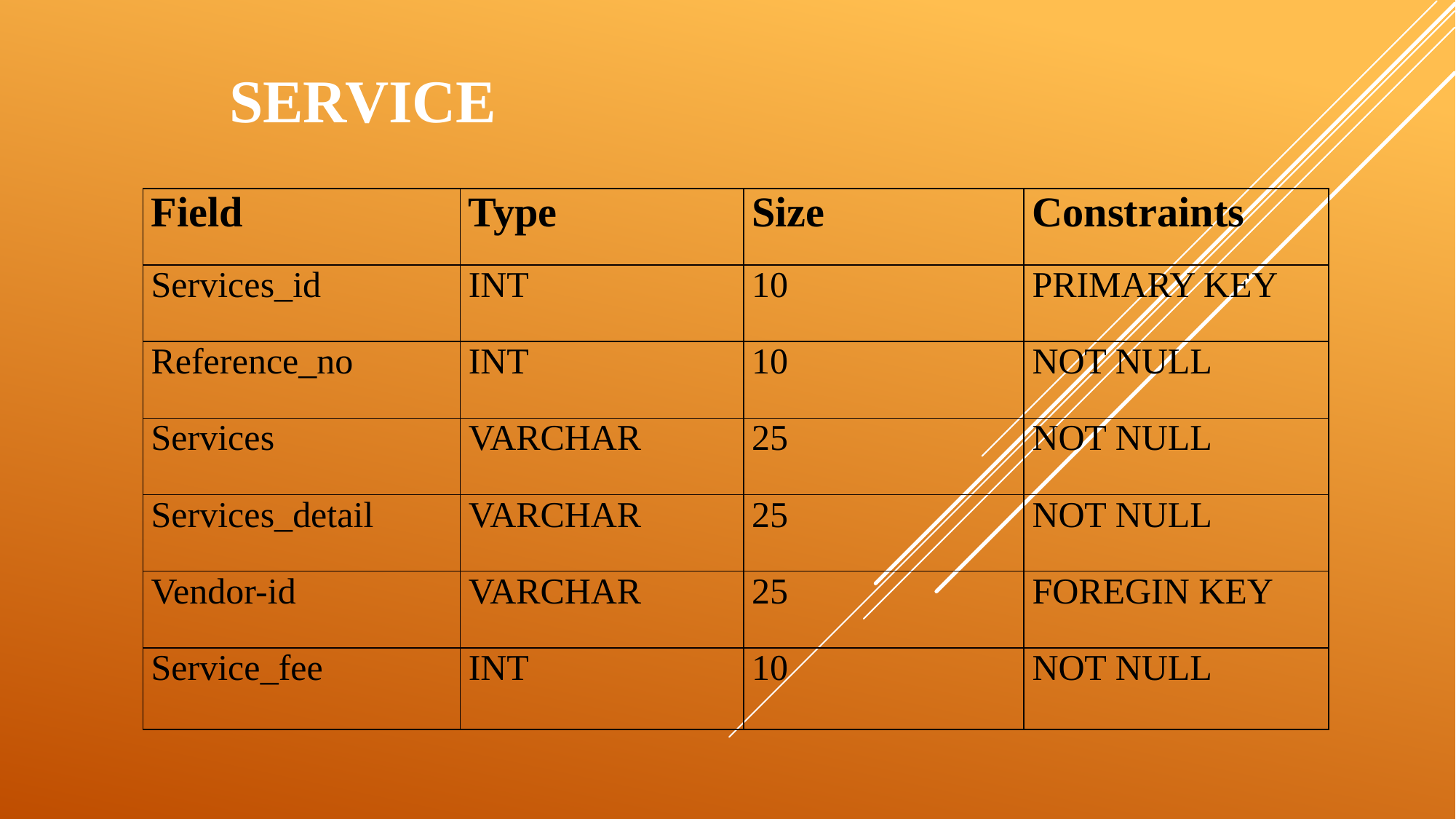

SERVICE
| Field | Type | Size | Constraints |
| --- | --- | --- | --- |
| Services\_id | INT | 10 | PRIMARY KEY |
| Reference\_no | INT | 10 | NOT NULL |
| Services | VARCHAR | 25 | NOT NULL |
| Services\_detail | VARCHAR | 25 | NOT NULL |
| Vendor-id | VARCHAR | 25 | FOREGIN KEY |
| Service\_fee | INT | 10 | NOT NULL |